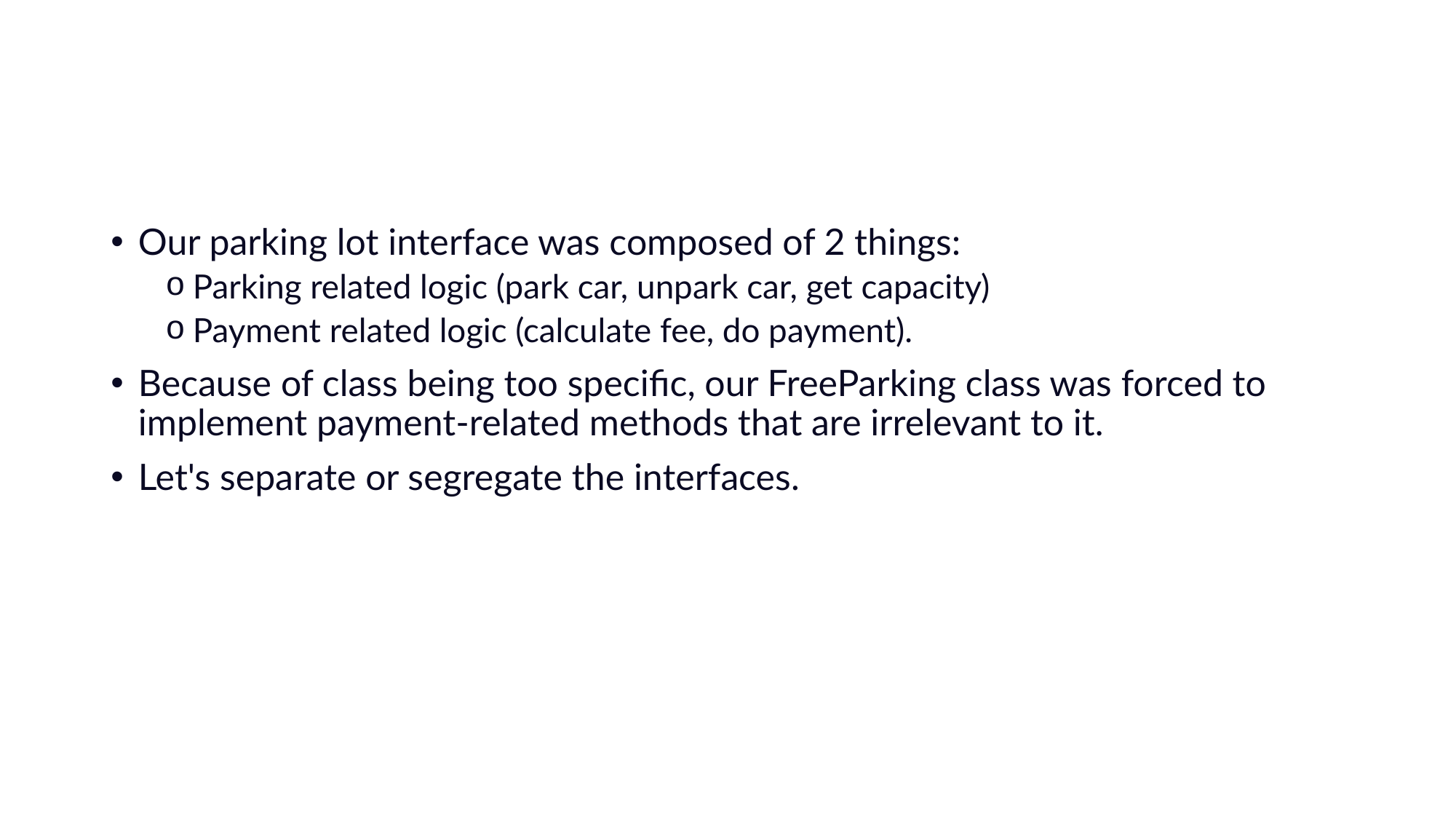

Our parking lot interface was composed of 2 things:
Parking related logic (park car, unpark car, get capacity)
Payment related logic (calculate fee, do payment).
Because of class being too specific, our FreeParking class was forced to implement payment-related methods that are irrelevant to it.
Let's separate or segregate the interfaces.